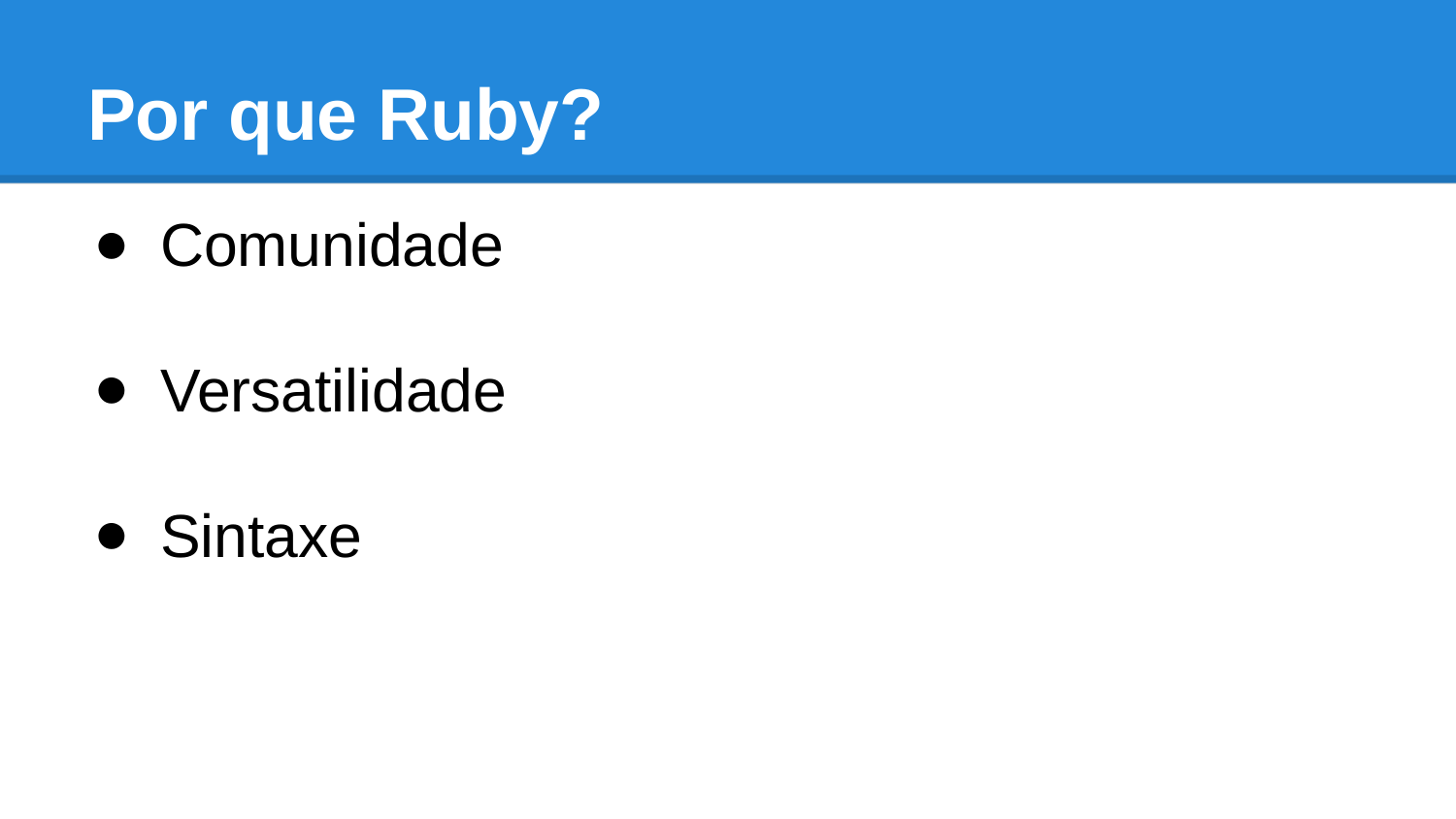

# Por que Ruby?
Comunidade

Versatilidade

Sintaxe